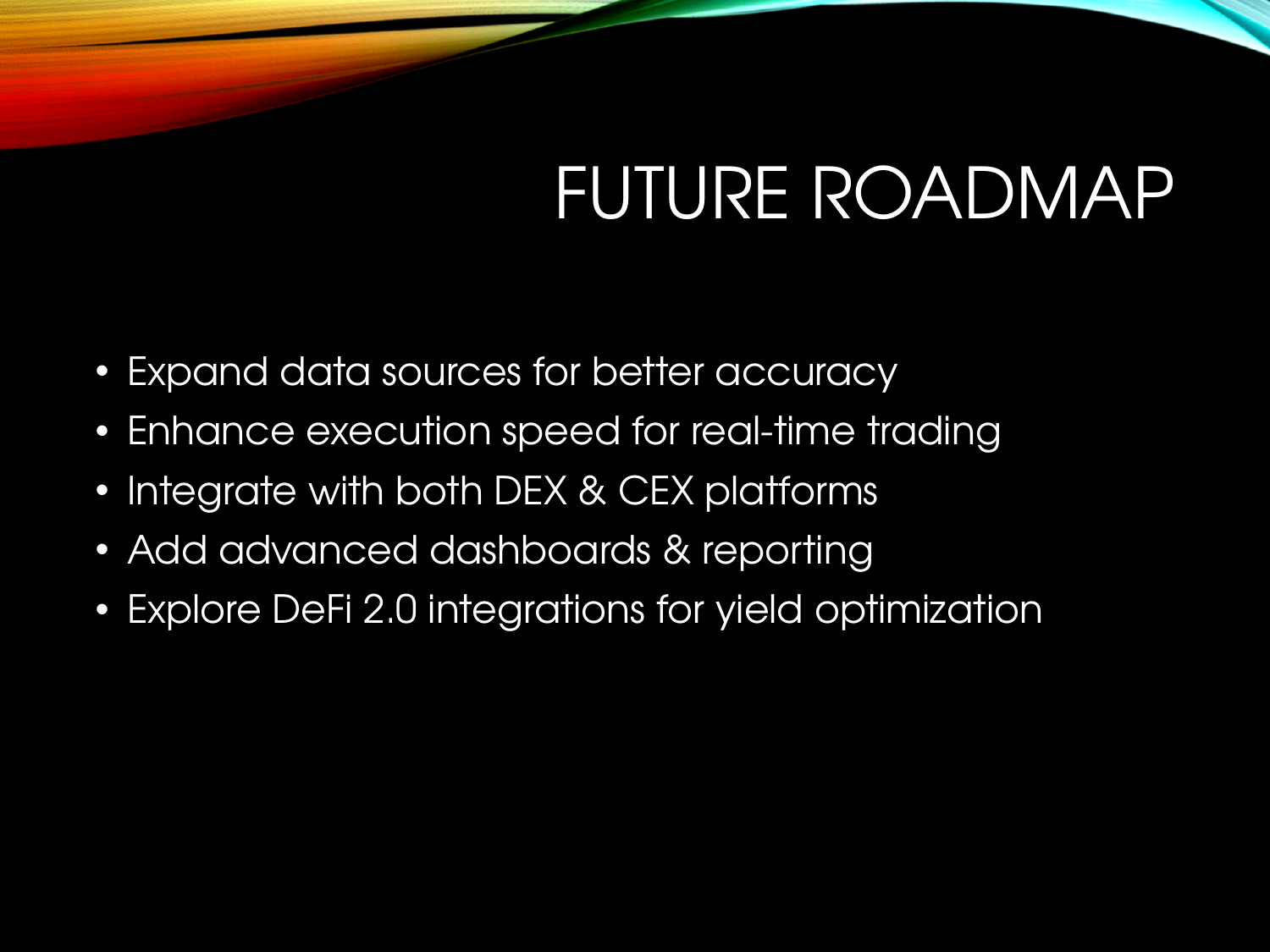

# Future Roadmap
Expand data sources for better accuracy
Enhance execution speed for real-time trading
Integrate with both DEX & CEX platforms
Add advanced dashboards & reporting
Explore DeFi 2.0 integrations for yield optimization